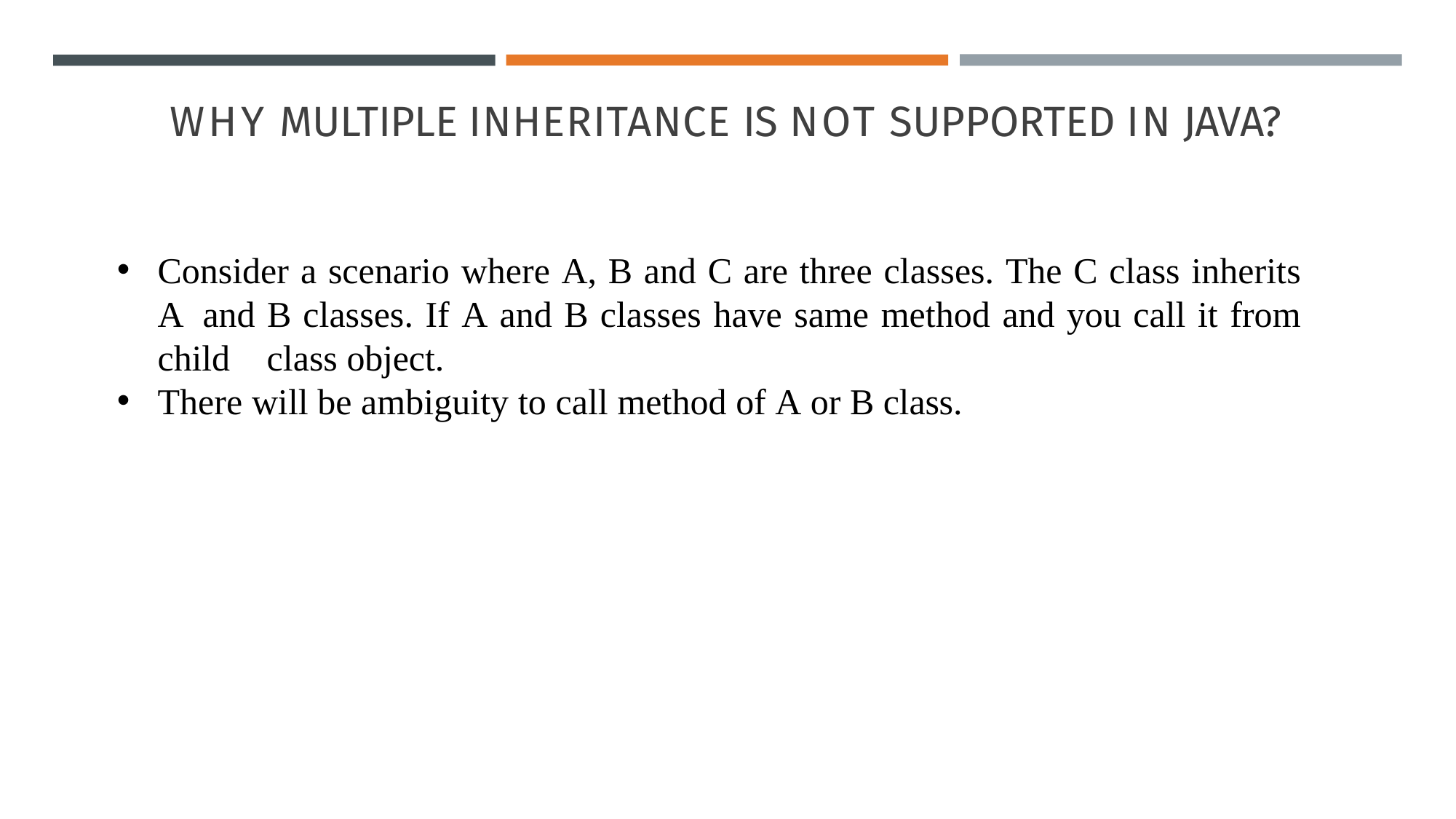

# WHY MULTIPLE INHERITANCE IS NOT SUPPORTED IN JAVA?
Consider a scenario where A, B and C are three classes. The C class inherits A 	and B classes. If A and B classes have same method and you call it from child 	class object.
There will be ambiguity to call method of A or B class.